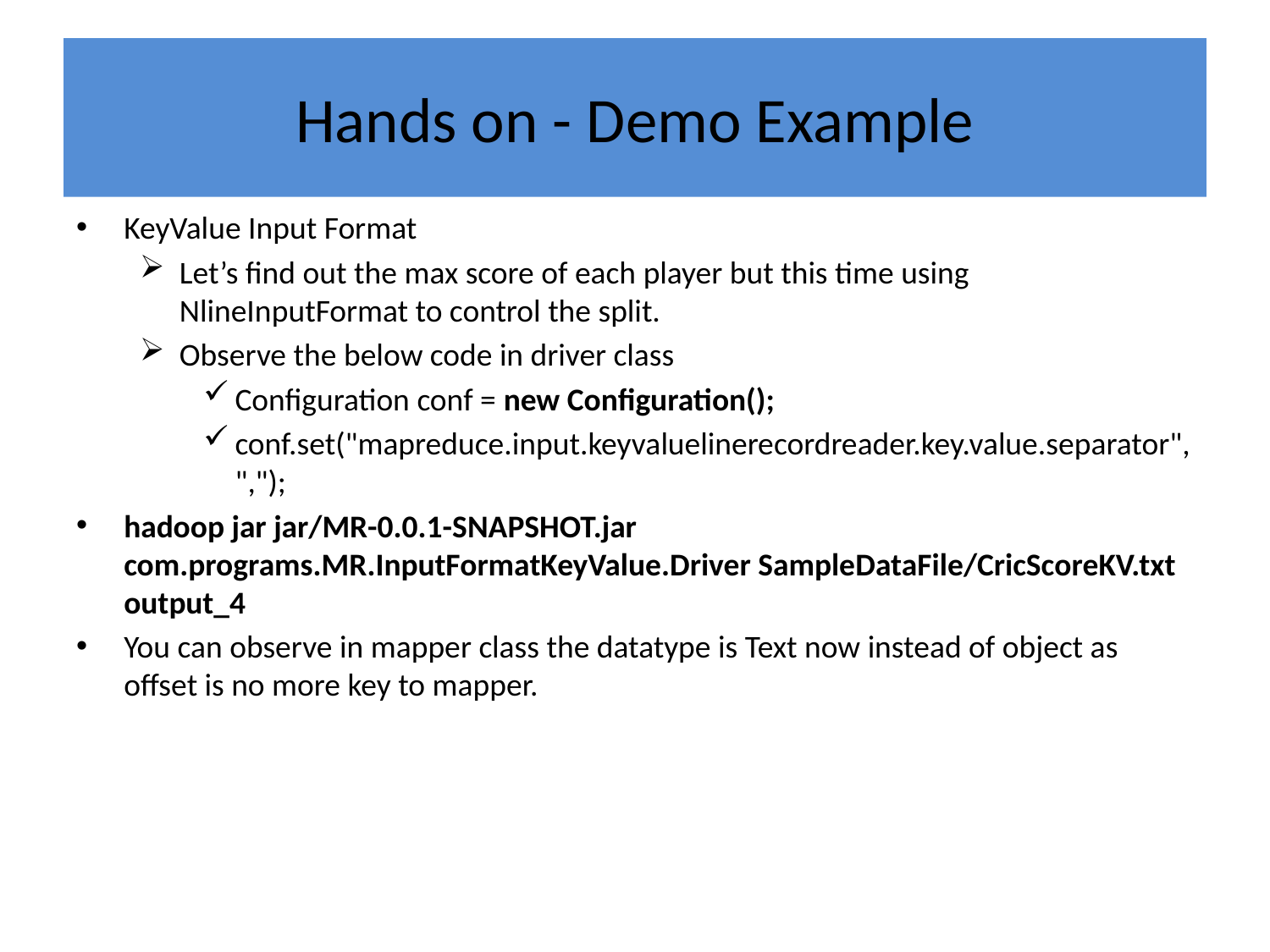

# Hands on - Demo Example
KeyValue Input Format
Let’s find out the max score of each player but this time using NlineInputFormat to control the split.
Observe the below code in driver class
Configuration conf = new Configuration();
conf.set("mapreduce.input.keyvaluelinerecordreader.key.value.separator",",");
hadoop jar jar/MR-0.0.1-SNAPSHOT.jar com.programs.MR.InputFormatKeyValue.Driver SampleDataFile/CricScoreKV.txt output_4
You can observe in mapper class the datatype is Text now instead of object as offset is no more key to mapper.